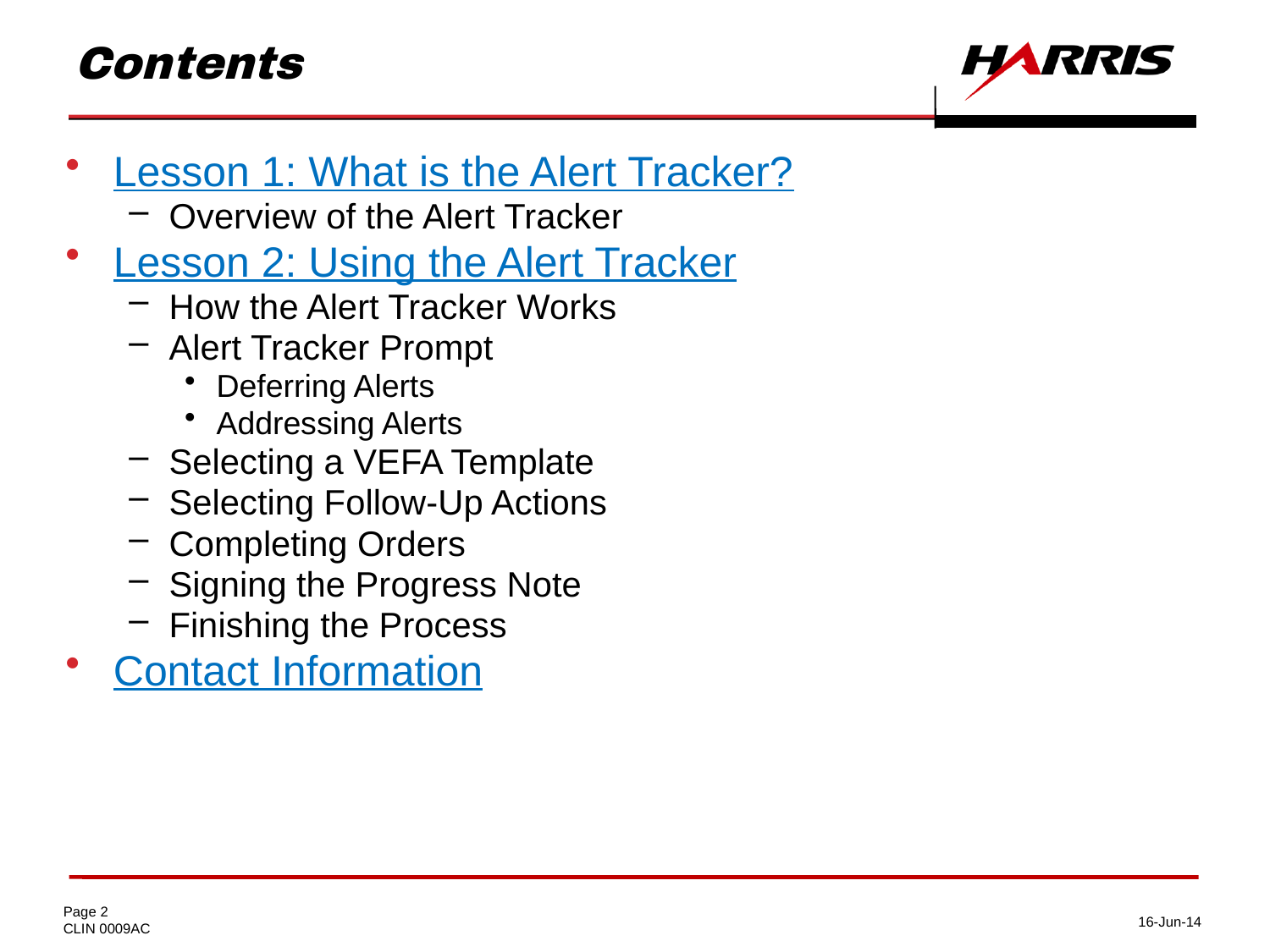

# Contents
Lesson 1: What is the Alert Tracker?
Overview of the Alert Tracker
Lesson 2: Using the Alert Tracker
How the Alert Tracker Works
Alert Tracker Prompt
Deferring Alerts
Addressing Alerts
Selecting a VEFA Template
Selecting Follow-Up Actions
Completing Orders
Signing the Progress Note
Finishing the Process
Contact Information

16-Jun-14